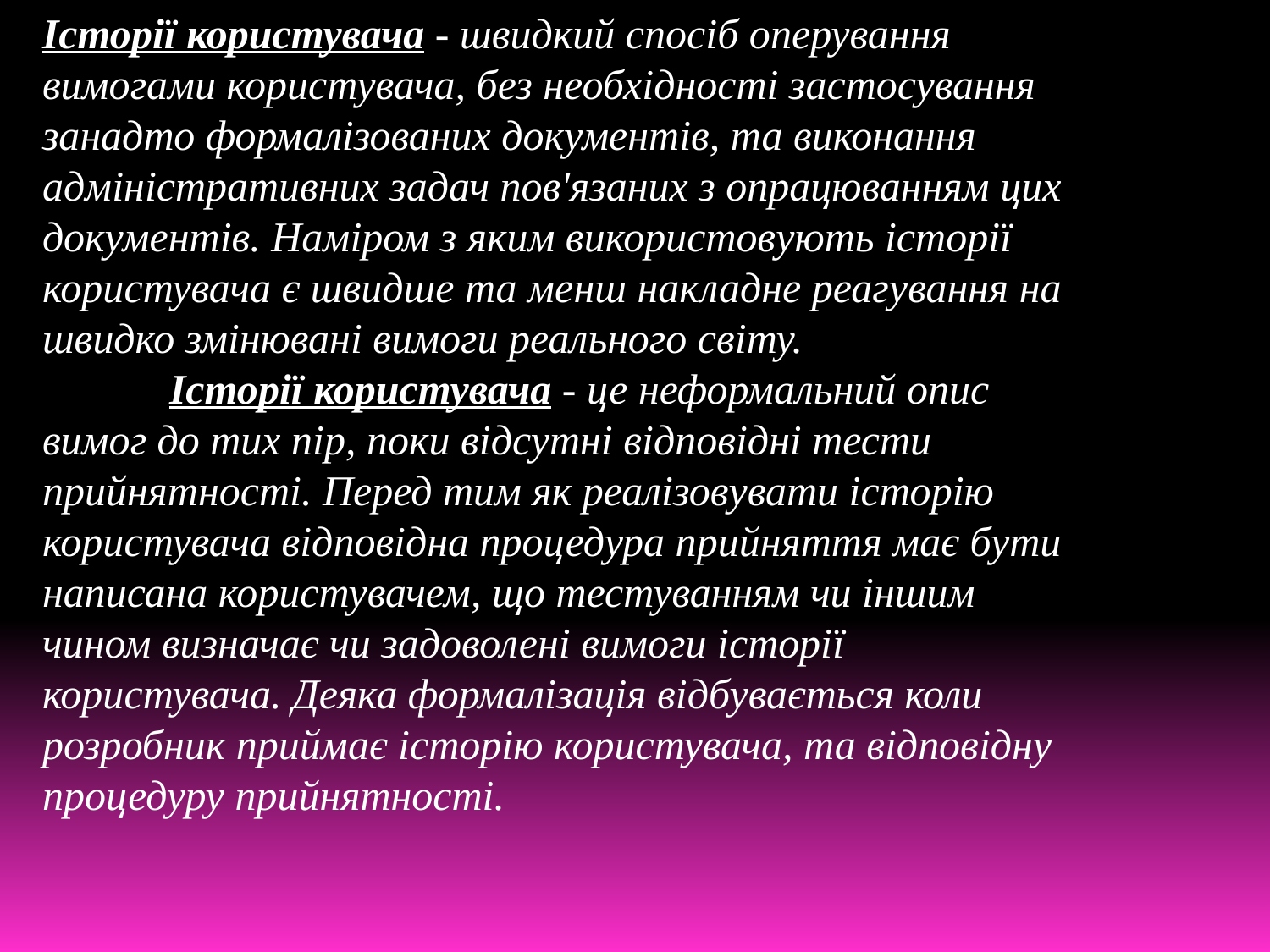

Історії користувача - швидкий спосіб оперування вимогами користувача, без необхідності застосування занадто формалізованих документів, та виконання адміністративних задач пов'язаних з опрацюванням цих документів. Наміром з яким використовують історії користувача є швидше та менш накладне реагування на швидко змінювані вимоги реального світу.
	Історії користувача - це неформальний опис вимог до тих пір, поки відсутні відповідні тести прийнятності. Перед тим як реалізовувати історію користувача відповідна процедура прийняття має бути написана користувачем, що тестуванням чи іншим чином визначає чи задоволені вимоги історії користувача. Деяка формалізація відбувається коли розробник приймає історію користувача, та відповідну процедуру прийнятності.